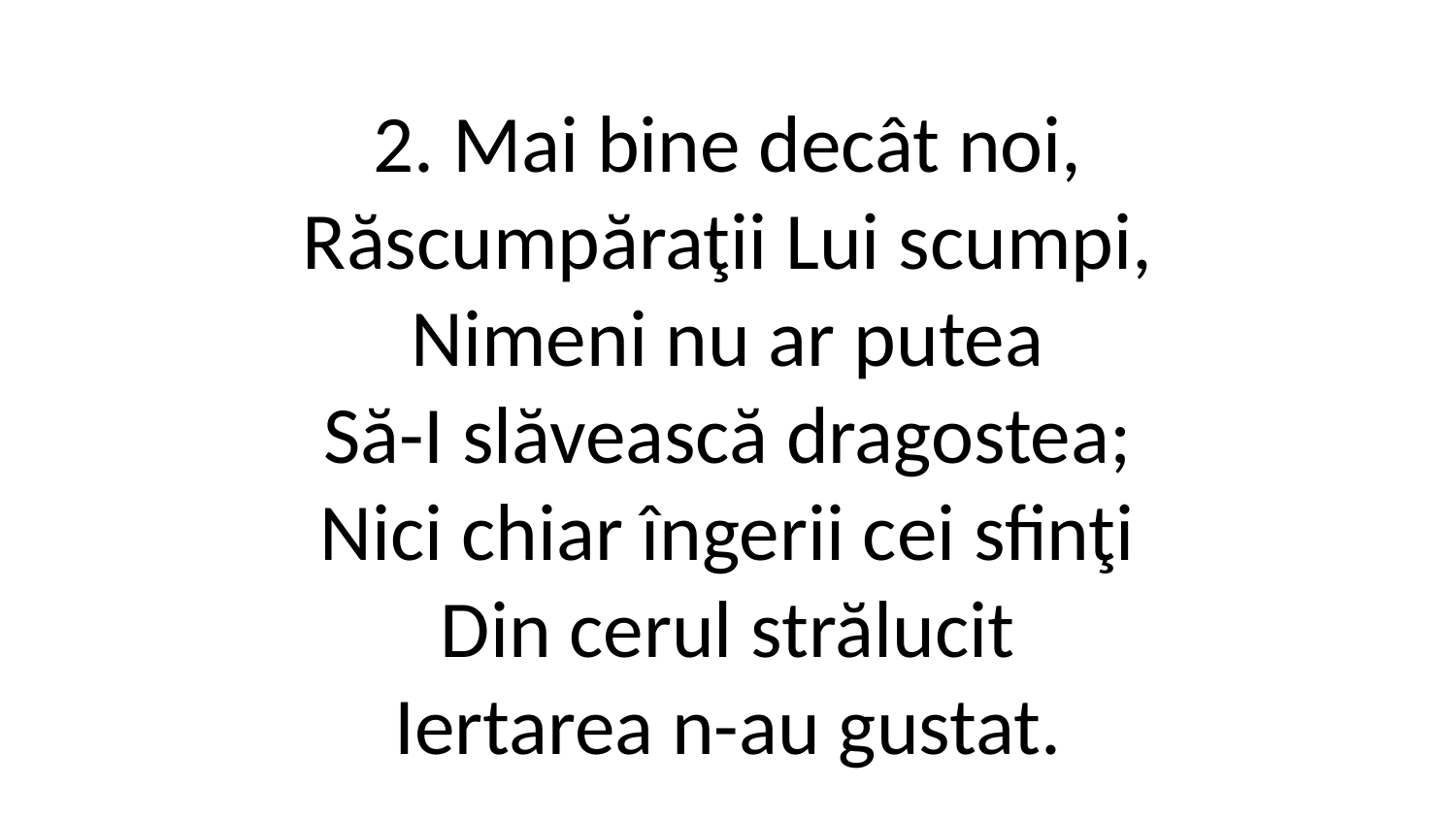

2. Mai bine decât noi,
Răscumpăraţii Lui scumpi,
Nimeni nu ar putea
Să-I slăvească dragostea;
Nici chiar îngerii cei sfinţi
Din cerul strălucit
Iertarea n-au gustat.